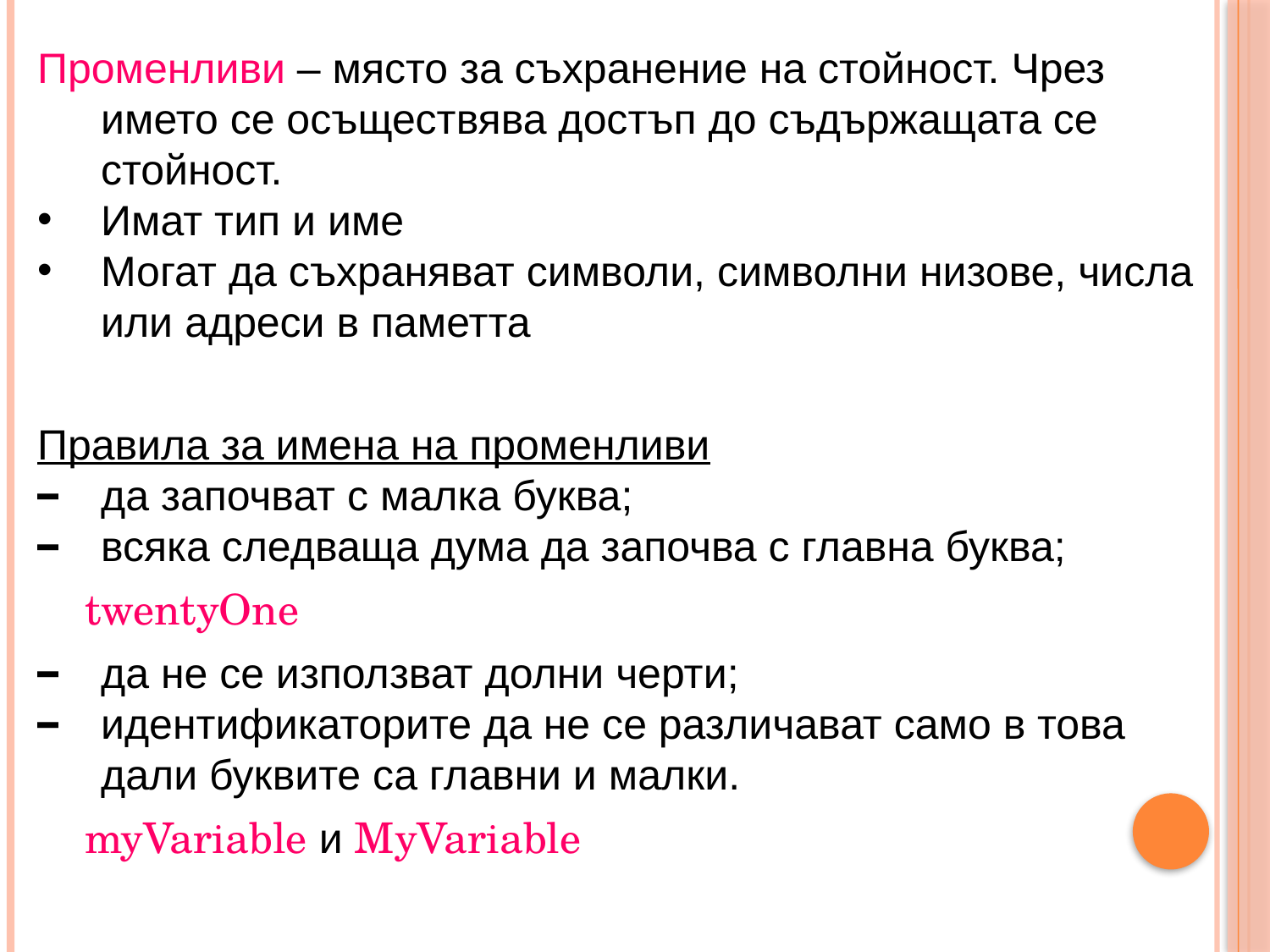

Променливи – място за съхранение на стойност. Чрез името се осъществява достъп до съдържащата се стойност.
Имат тип и име
Могат да съхраняват символи, символни низове, числа или адреси в паметта

Правила за имена на променливи
да започват с малка буква;
всяка следваща дума да започва с главна буква;
    twentyOne
да не се използват долни черти;
идентификаторите да не се различават само в това дали буквите са главни и малки.
    myVariable и MyVariable